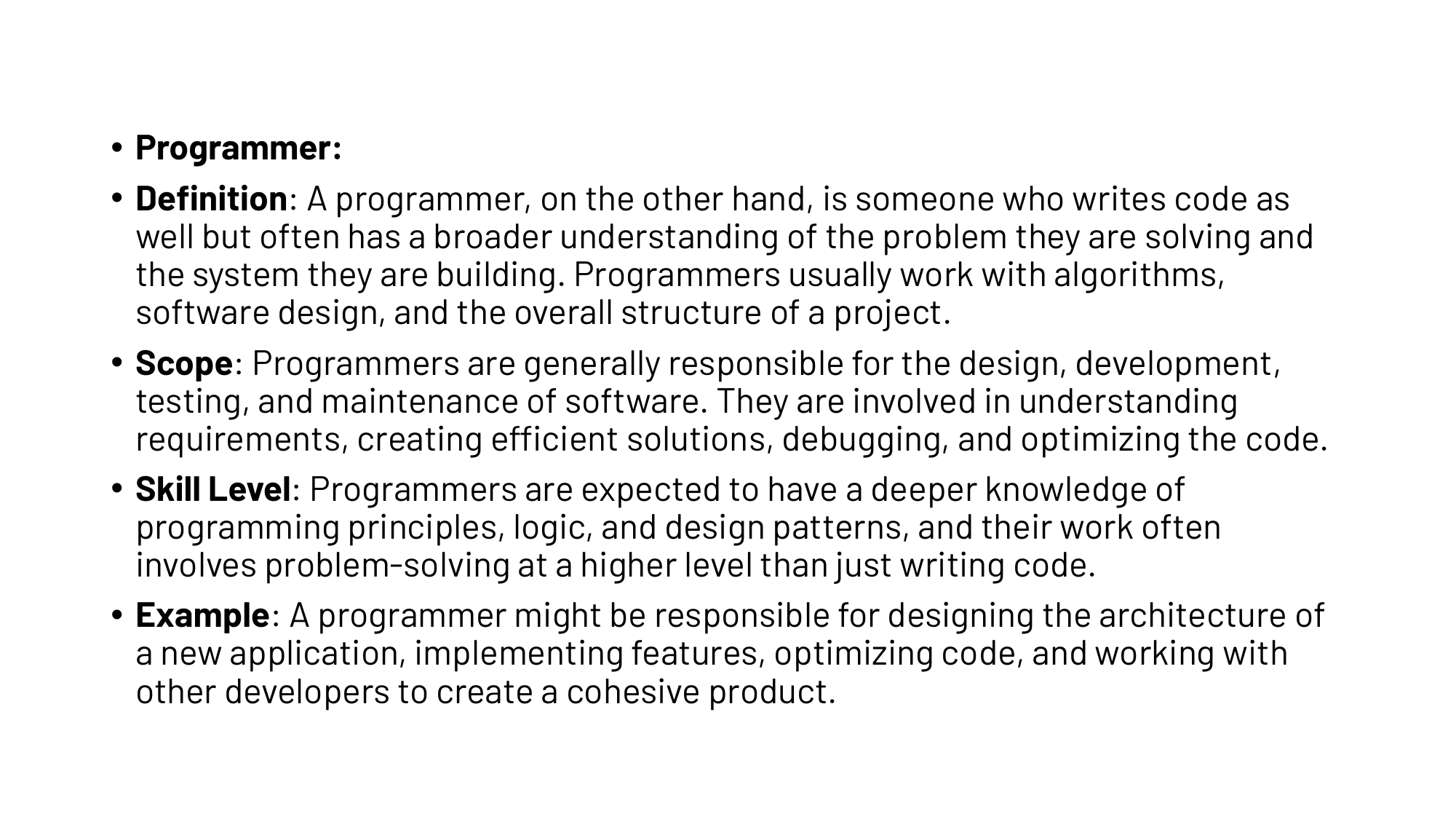

#
Programmer:
Definition: A programmer, on the other hand, is someone who writes code as well but often has a broader understanding of the problem they are solving and the system they are building. Programmers usually work with algorithms, software design, and the overall structure of a project.
Scope: Programmers are generally responsible for the design, development, testing, and maintenance of software. They are involved in understanding requirements, creating efficient solutions, debugging, and optimizing the code.
Skill Level: Programmers are expected to have a deeper knowledge of programming principles, logic, and design patterns, and their work often involves problem-solving at a higher level than just writing code.
Example: A programmer might be responsible for designing the architecture of a new application, implementing features, optimizing code, and working with other developers to create a cohesive product.